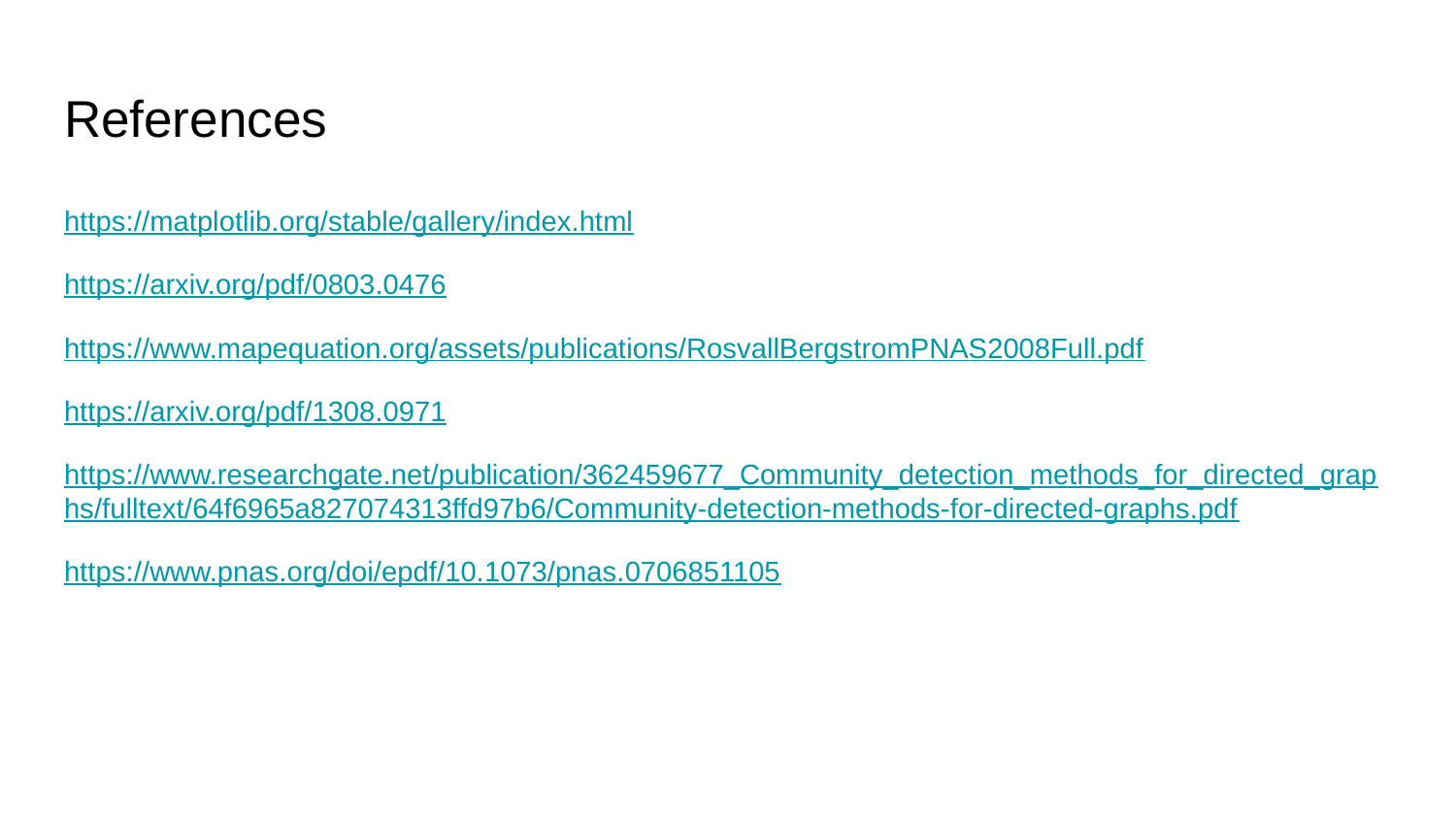

# References
https://matplotlib.org/stable/gallery/index.html
https://arxiv.org/pdf/0803.0476
https://www.mapequation.org/assets/publications/RosvallBergstromPNAS2008Full.pdf
https://arxiv.org/pdf/1308.0971
https://www.researchgate.net/publication/362459677_Community_detection_methods_for_directed_graphs/fulltext/64f6965a827074313ffd97b6/Community-detection-methods-for-directed-graphs.pdf
https://www.pnas.org/doi/epdf/10.1073/pnas.0706851105